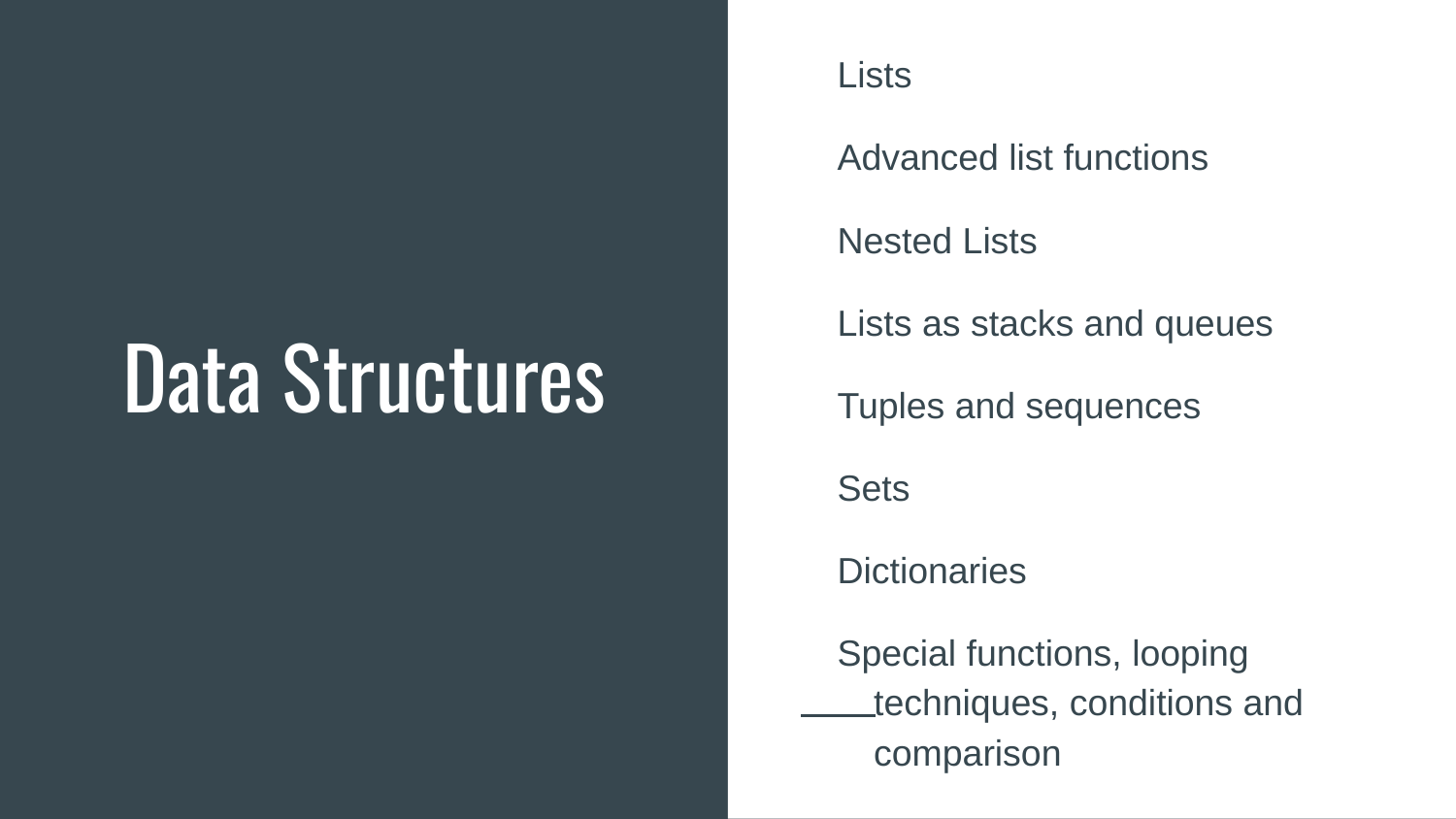

Lists
Advanced list functions
Nested Lists
Lists as stacks and queues
Tuples and sequences
Sets
Dictionaries
Special functions, looping techniques, conditions and comparison
# Data Structures